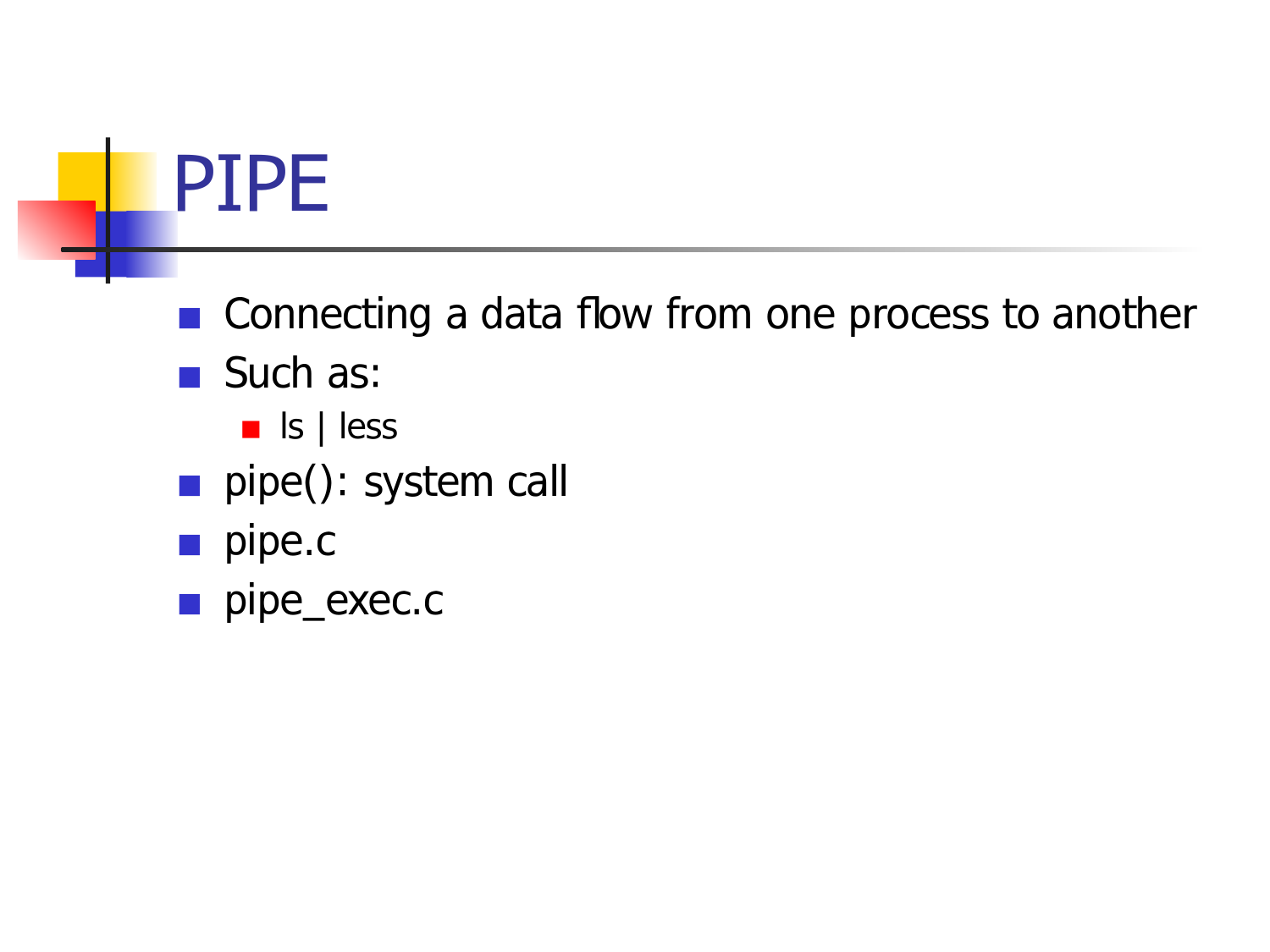

# PIPE
Connecting a data flow from one process to another
Such as:
ls | less
pipe(): system call
pipe.c
pipe_exec.c